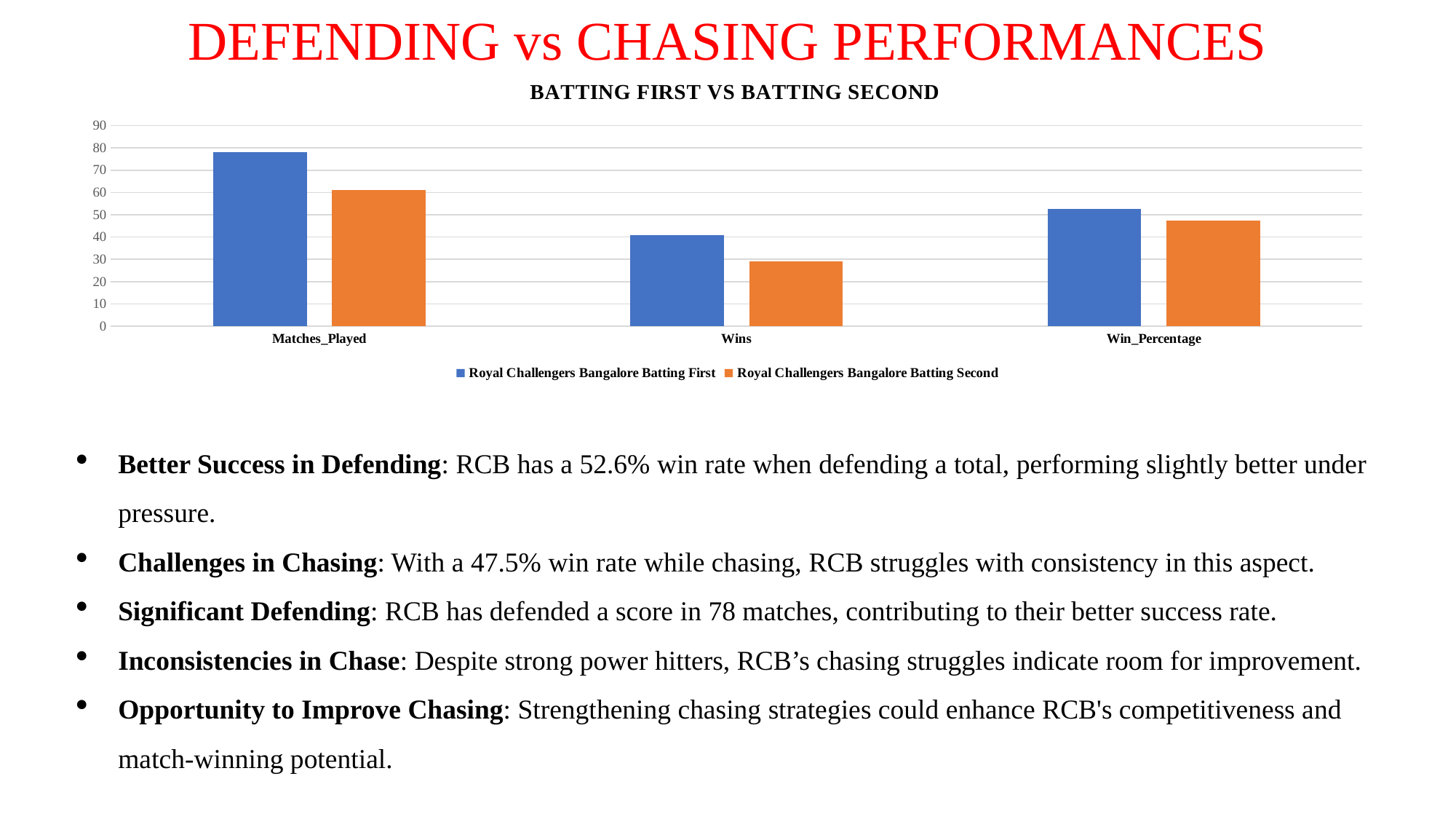

DEFENDING vs CHASING PERFORMANCES

### Chart: BATTING FIRST VS BATTING SECOND

| Category | Royal Challengers Bangalore | Royal Challengers Bangalore |
|---|---|---|
| Matches_Played | 78.0 | 61.0 |
| Wins | 41.0 | 29.0 |
| Win_Percentage | 52.5641 | 47.54098 |
Better Success in Defending: RCB has a 52.6% win rate when defending a total, performing slightly better under pressure.
Challenges in Chasing: With a 47.5% win rate while chasing, RCB struggles with consistency in this aspect.
Significant Defending: RCB has defended a score in 78 matches, contributing to their better success rate.
Inconsistencies in Chase: Despite strong power hitters, RCB’s chasing struggles indicate room for improvement.
Opportunity to Improve Chasing: Strengthening chasing strategies could enhance RCB's competitiveness and match-winning potential.